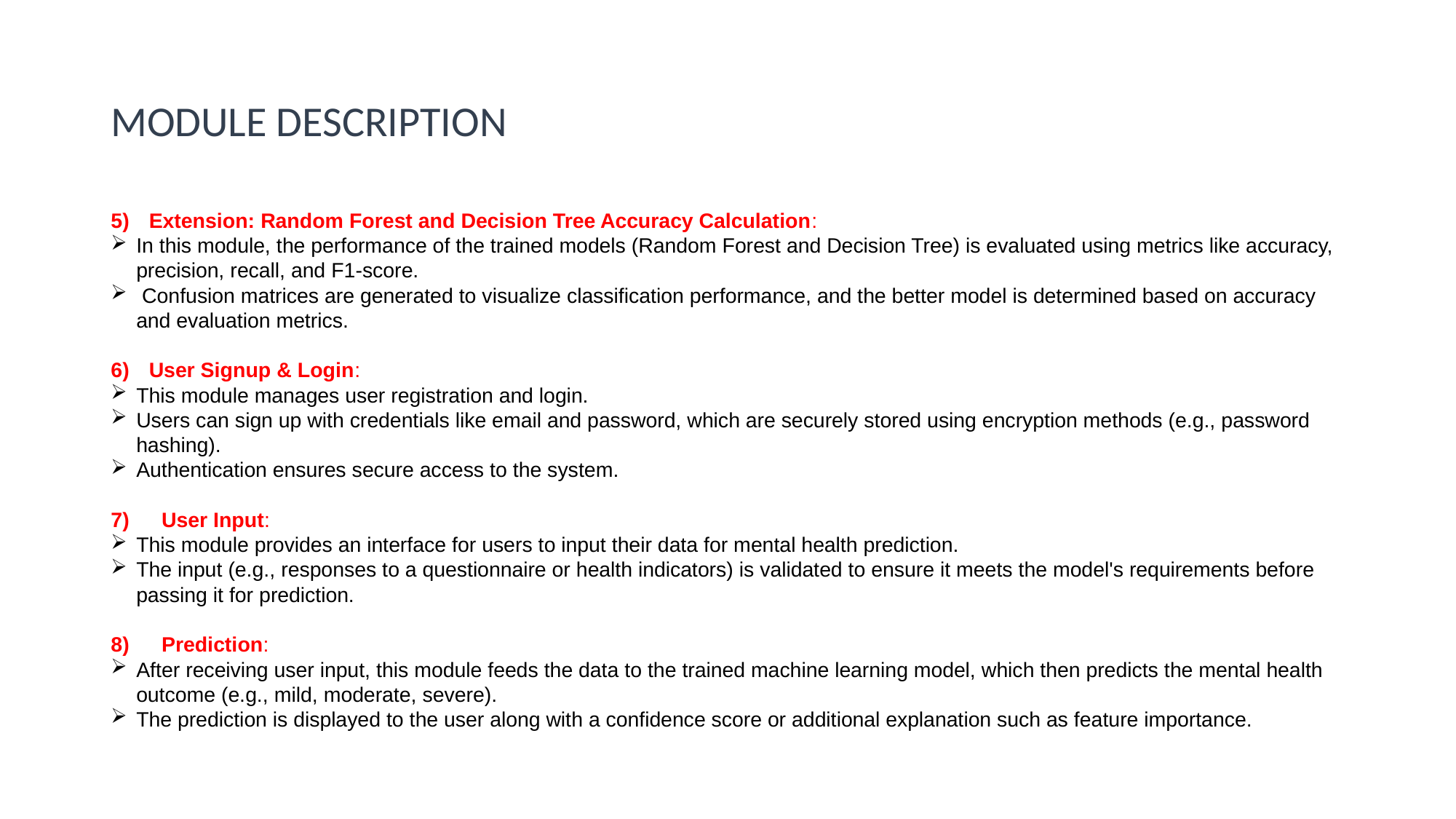

# MODULE DESCRIPTION
Extension: Random Forest and Decision Tree Accuracy Calculation:
In this module, the performance of the trained models (Random Forest and Decision Tree) is evaluated using metrics like accuracy, precision, recall, and F1-score.
 Confusion matrices are generated to visualize classification performance, and the better model is determined based on accuracy and evaluation metrics.

User Signup & Login:
This module manages user registration and login.
Users can sign up with credentials like email and password, which are securely stored using encryption methods (e.g., password hashing).
Authentication ensures secure access to the system.

User Input:
This module provides an interface for users to input their data for mental health prediction.
The input (e.g., responses to a questionnaire or health indicators) is validated to ensure it meets the model's requirements before passing it for prediction.

Prediction:
After receiving user input, this module feeds the data to the trained machine learning model, which then predicts the mental health outcome (e.g., mild, moderate, severe).
The prediction is displayed to the user along with a confidence score or additional explanation such as feature importance.